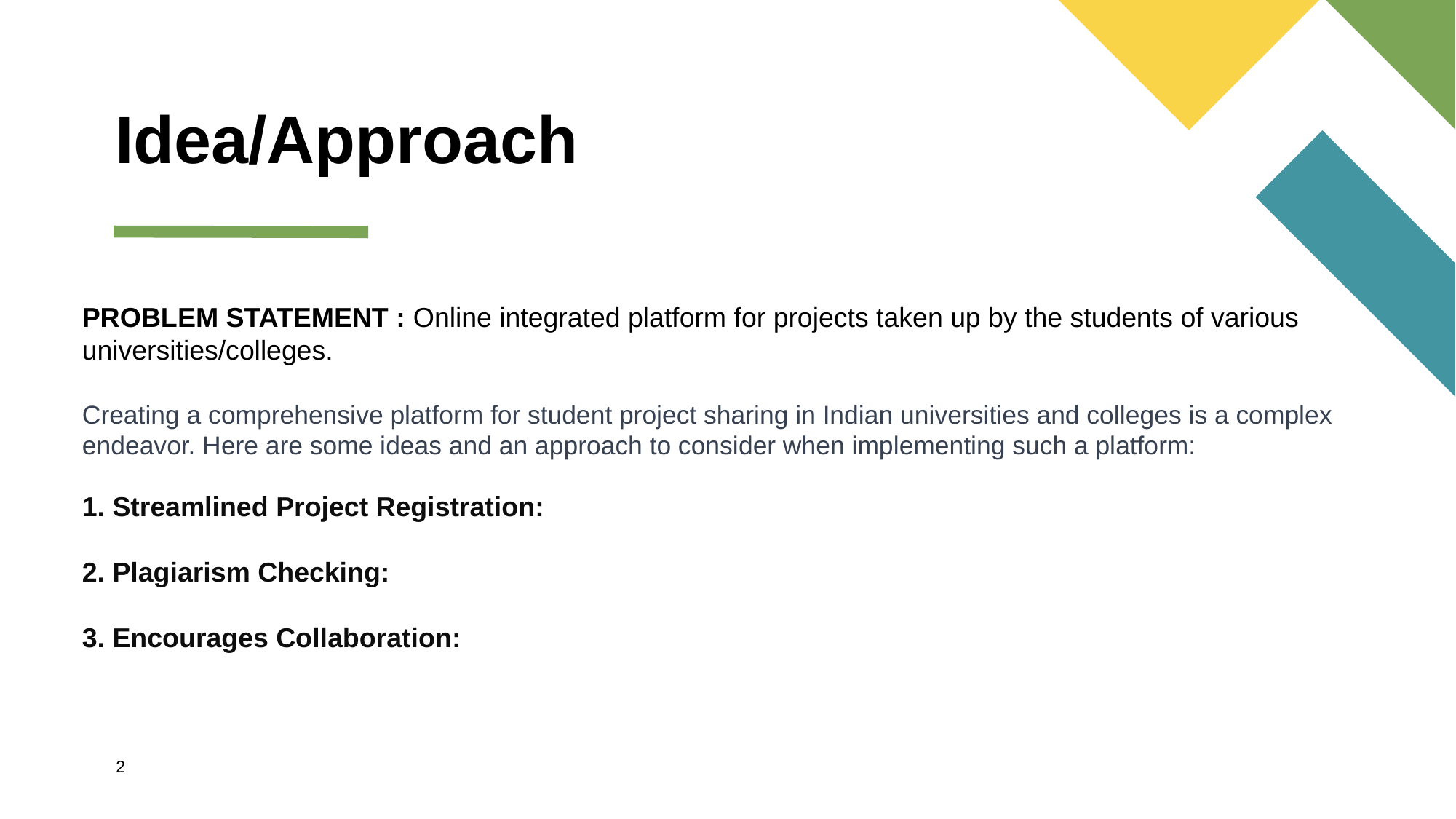

# Idea/Approach

PROBLEM STATEMENT : Online integrated platform for projects taken up by the students of various universities/colleges.

Creating a comprehensive platform for student project sharing in Indian universities and colleges is a complex endeavor. Here are some ideas and an approach to consider when implementing such a platform:

1. Streamlined Project Registration:

2. Plagiarism Checking:

3. Encourages Collaboration:

2